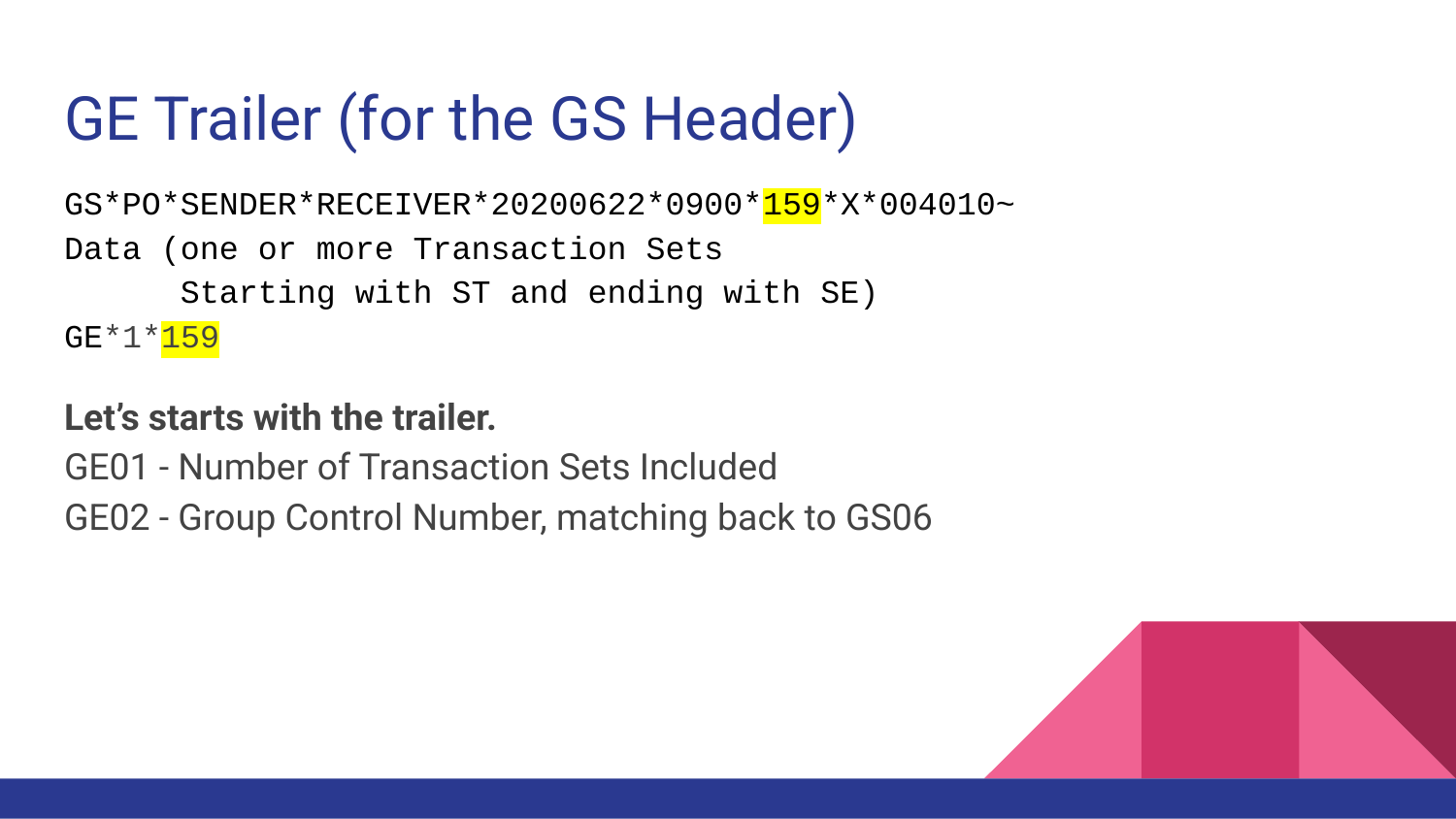

# GE Trailer (for the GS Header)
GS*PO*SENDER*RECEIVER*20200622*0900*159*X*004010~
Data (one or more Transaction Sets
      Starting with ST and ending with SE)
GE*1*159
Let’s starts with the trailer.
GE01 - Number of Transaction Sets Included
GE02 - Group Control Number, matching back to GS06